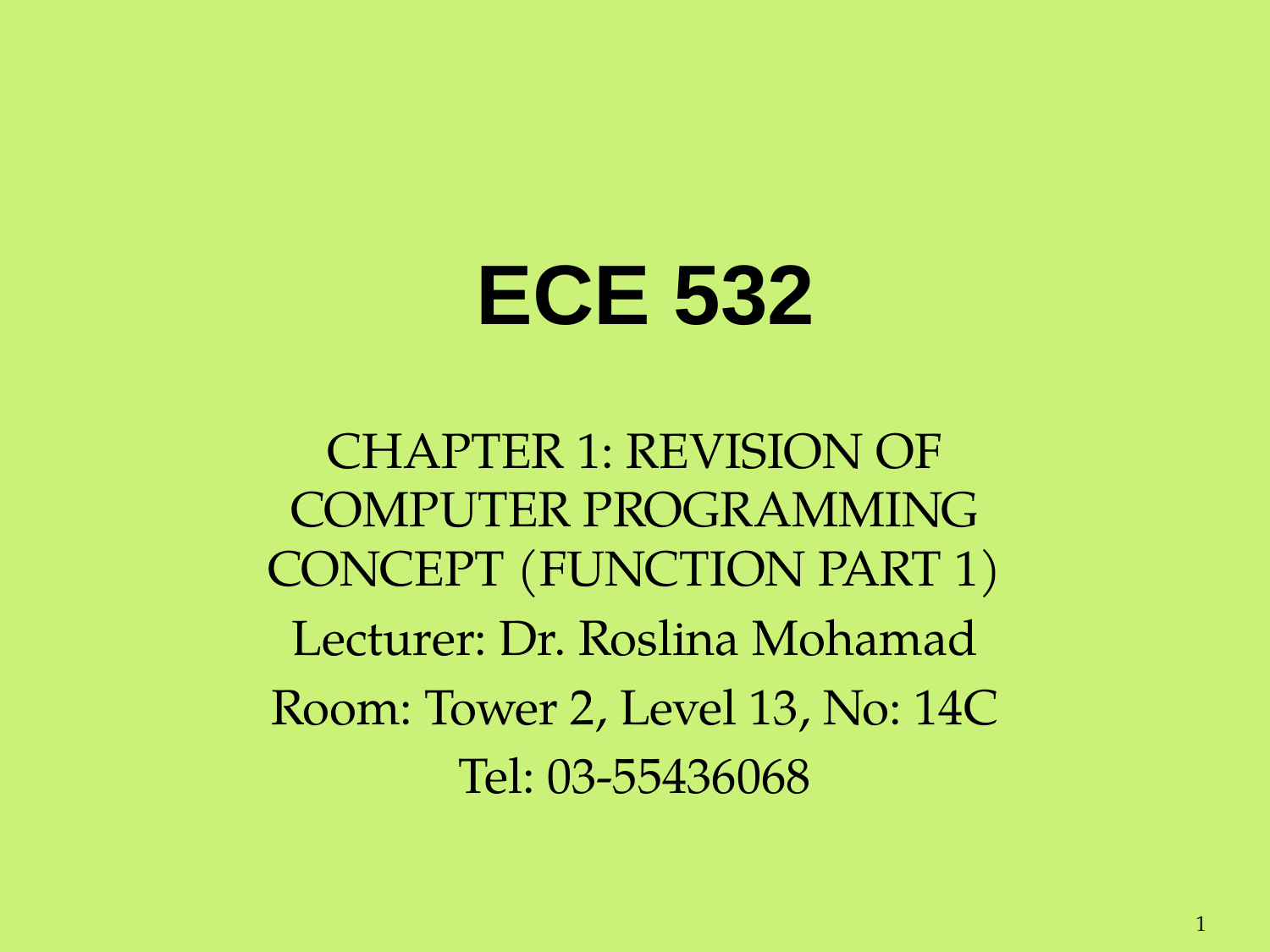

# ECE 532
CHAPTER 1: REVISION OF COMPUTER PROGRAMMING CONCEPT (FUNCTION PART 1)
Lecturer: Dr. Roslina Mohamad
Room: Tower 2, Level 13, No: 14C
Tel: 03-55436068

1